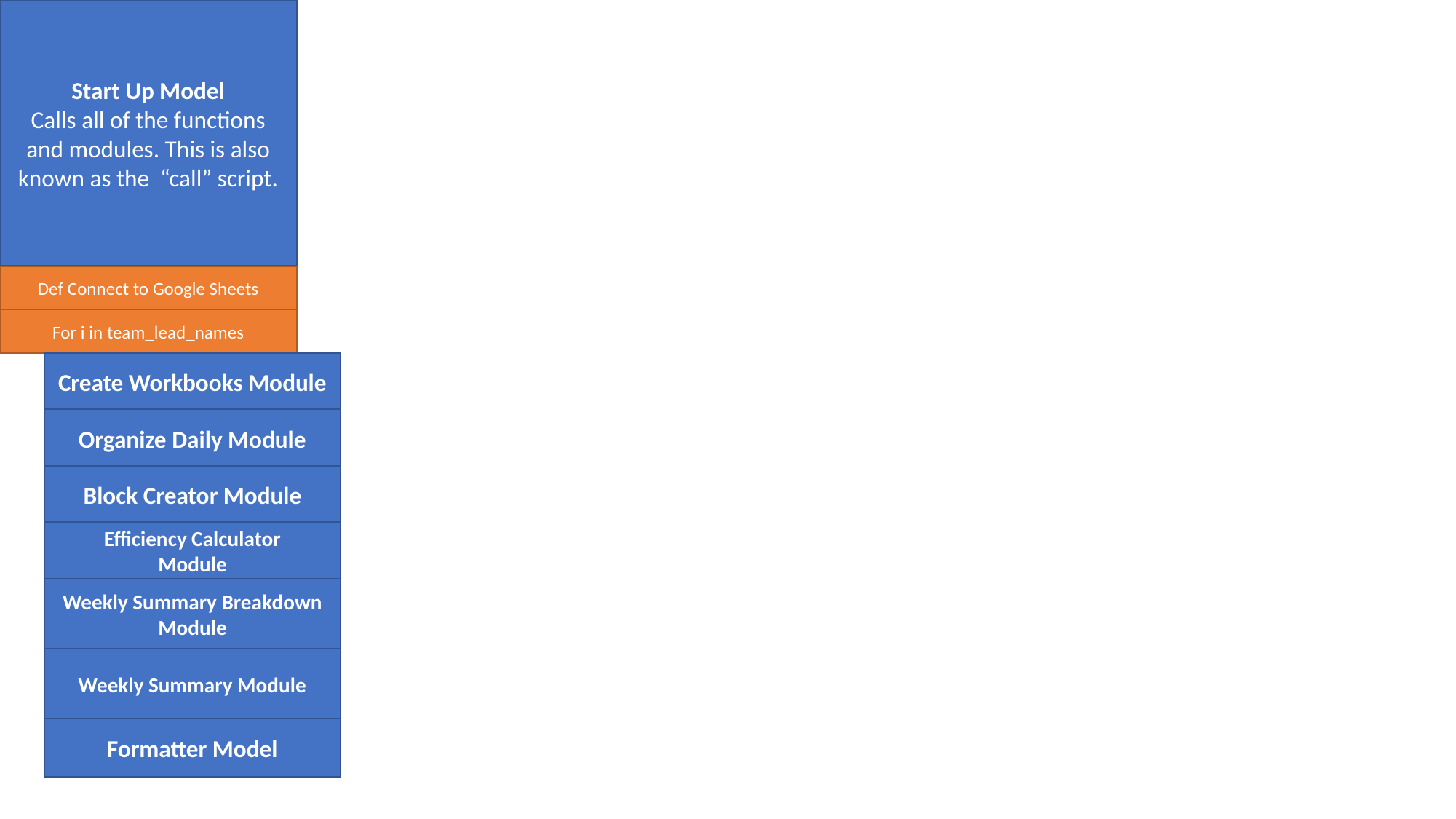

Start Up Model
Calls all of the functions and modules. This is also known as the  “call” script.
Def Connect to Google Sheets
For i in team_lead_names
Create Workbooks Module
Organize Daily Module
Block Creator Module
Efficiency Calculator
Module
Weekly Summary Breakdown Module
Weekly Summary Module
Formatter Model